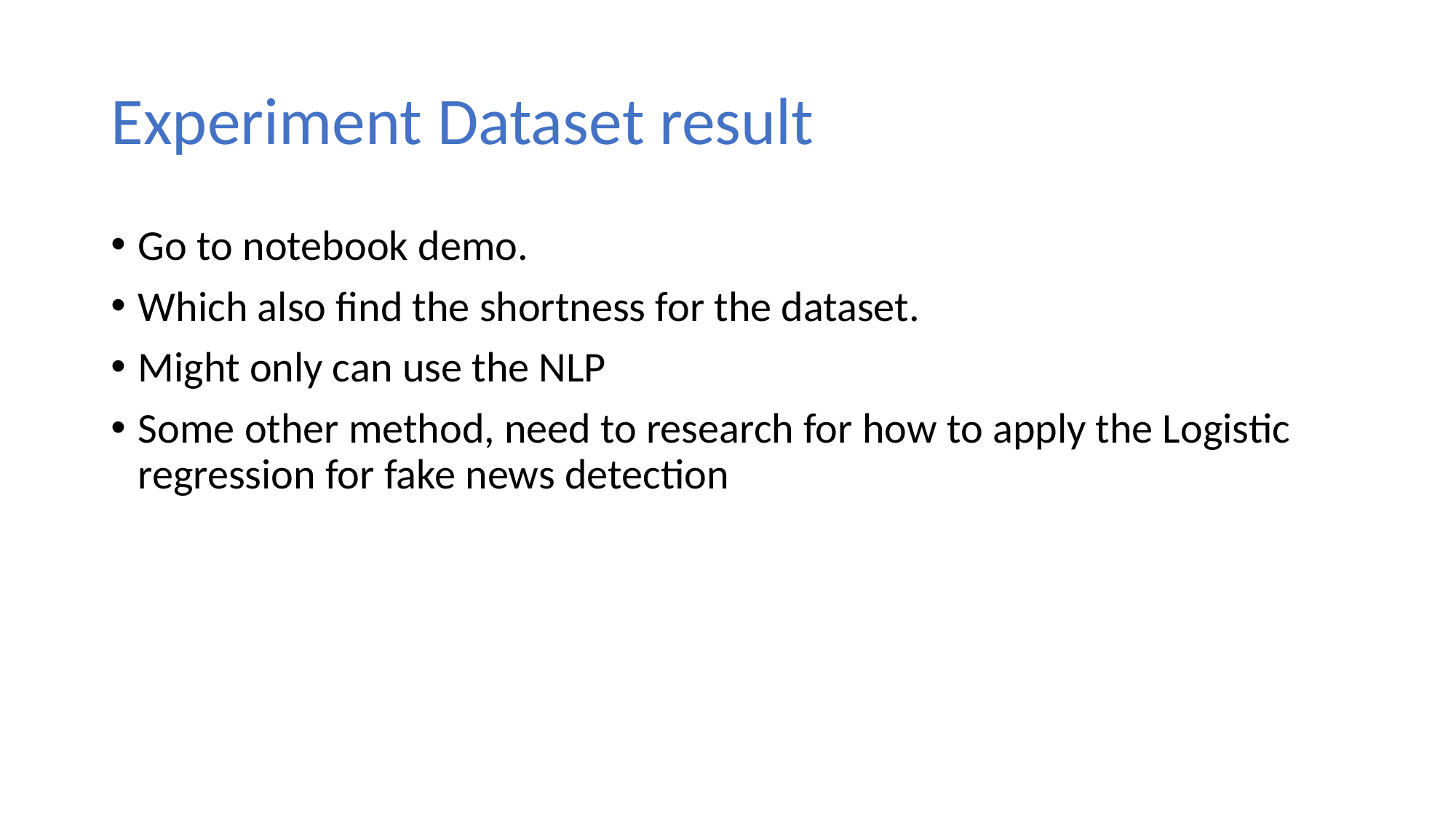

# Experiment Dataset result
Go to notebook demo.
Which also find the shortness for the dataset.
Might only can use the NLP
Some other method, need to research for how to apply the Logistic regression for fake news detection